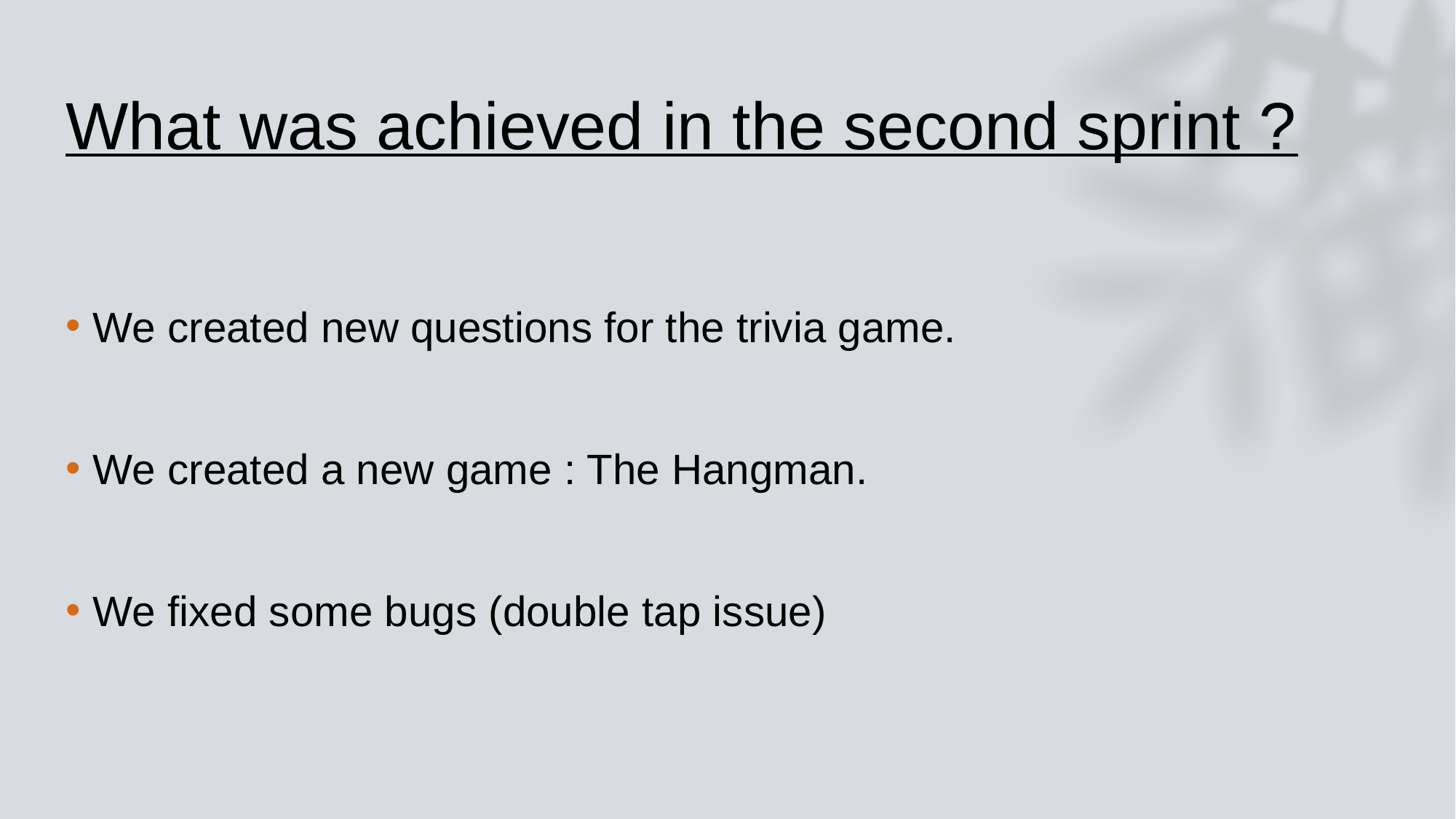

# What was achieved in the second sprint ?
We created new questions for the trivia game.

We created a new game : The Hangman.

We fixed some bugs (double tap issue)